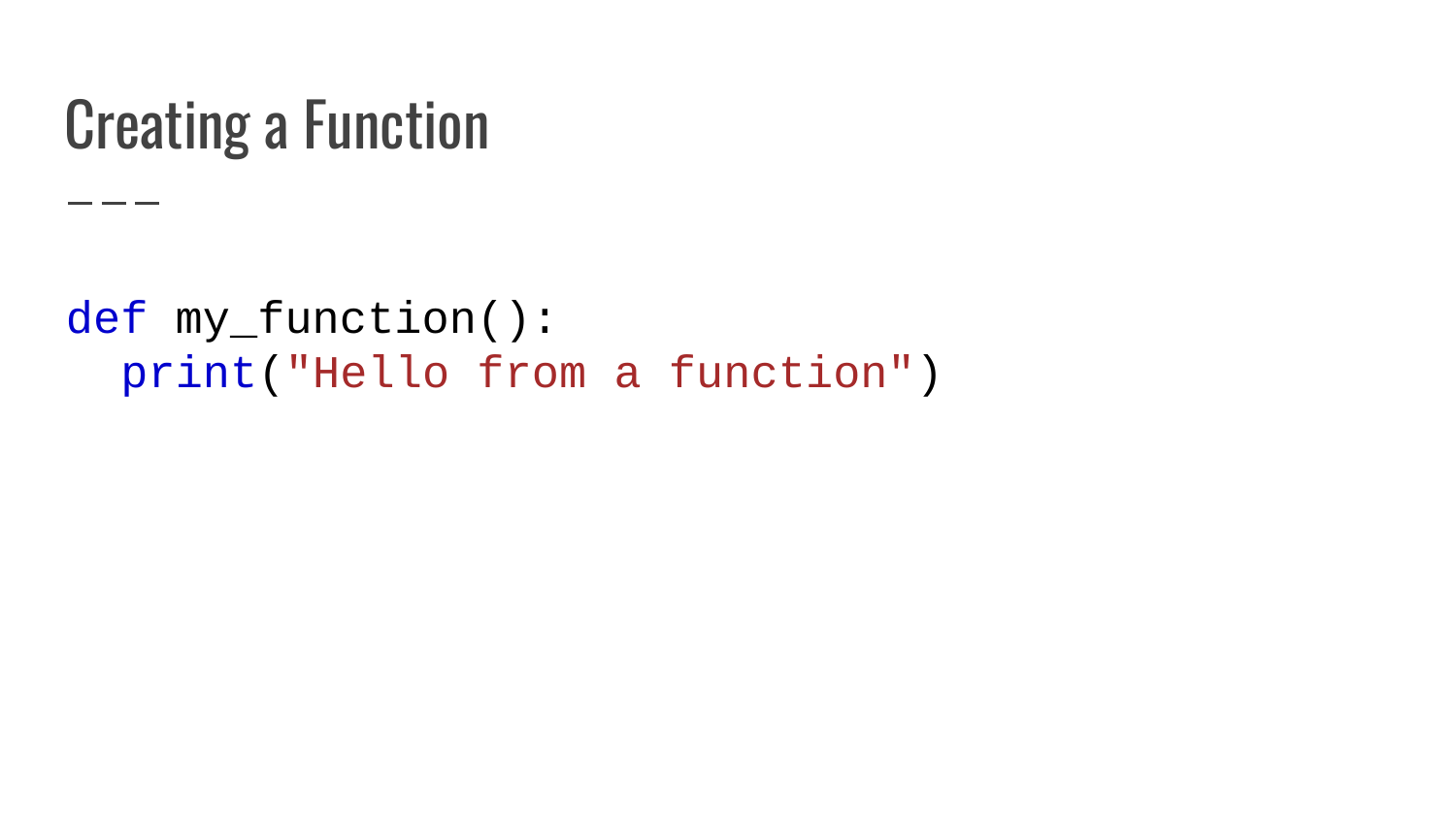

# Creating a Function

def my_function():
  print("Hello from a function")